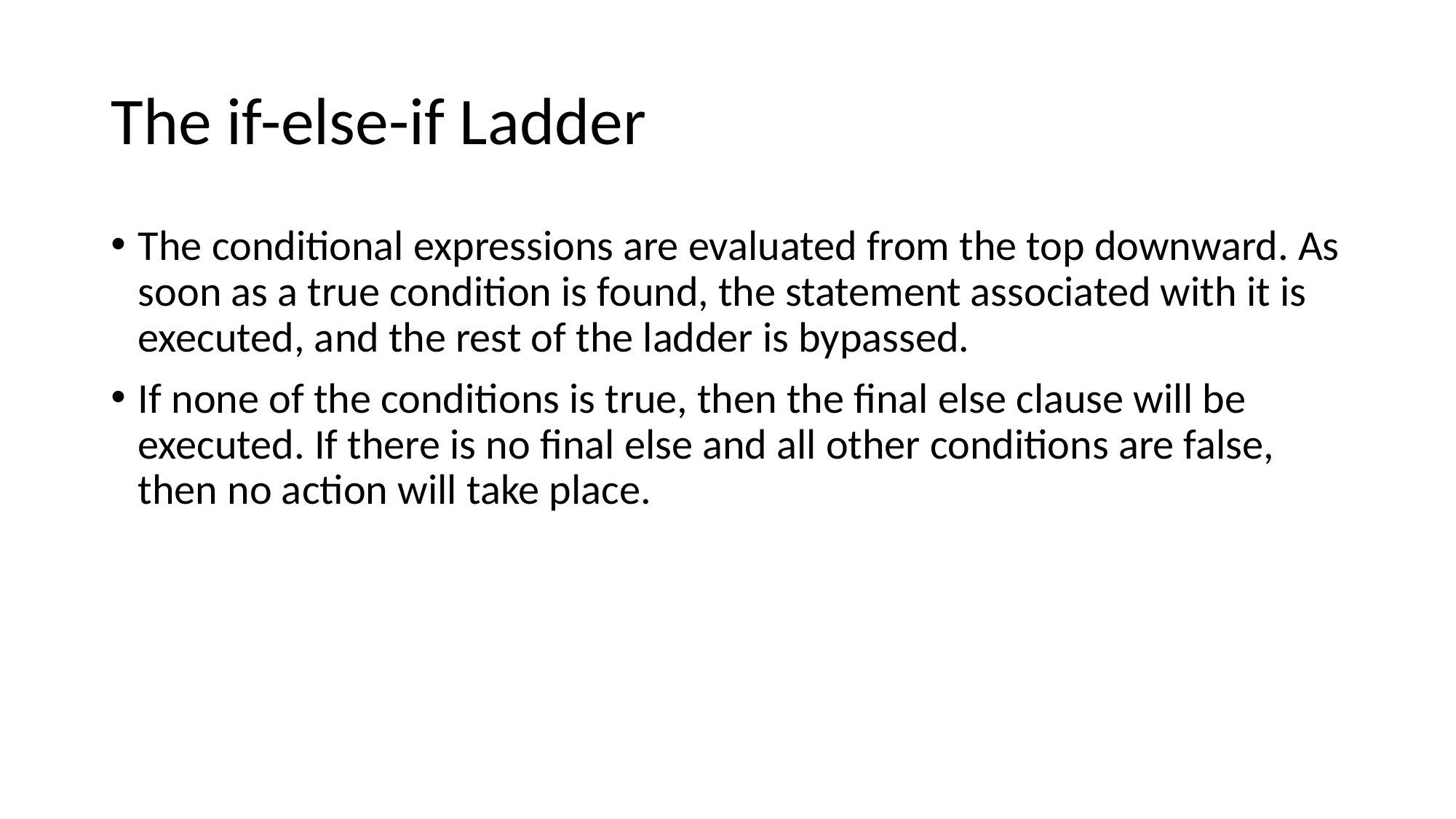

# The if-else-if Ladder
The conditional expressions are evaluated from the top downward. As soon as a true condition is found, the statement associated with it is executed, and the rest of the ladder is bypassed.
If none of the conditions is true, then the final else clause will be executed. If there is no final else and all other conditions are false, then no action will take place.